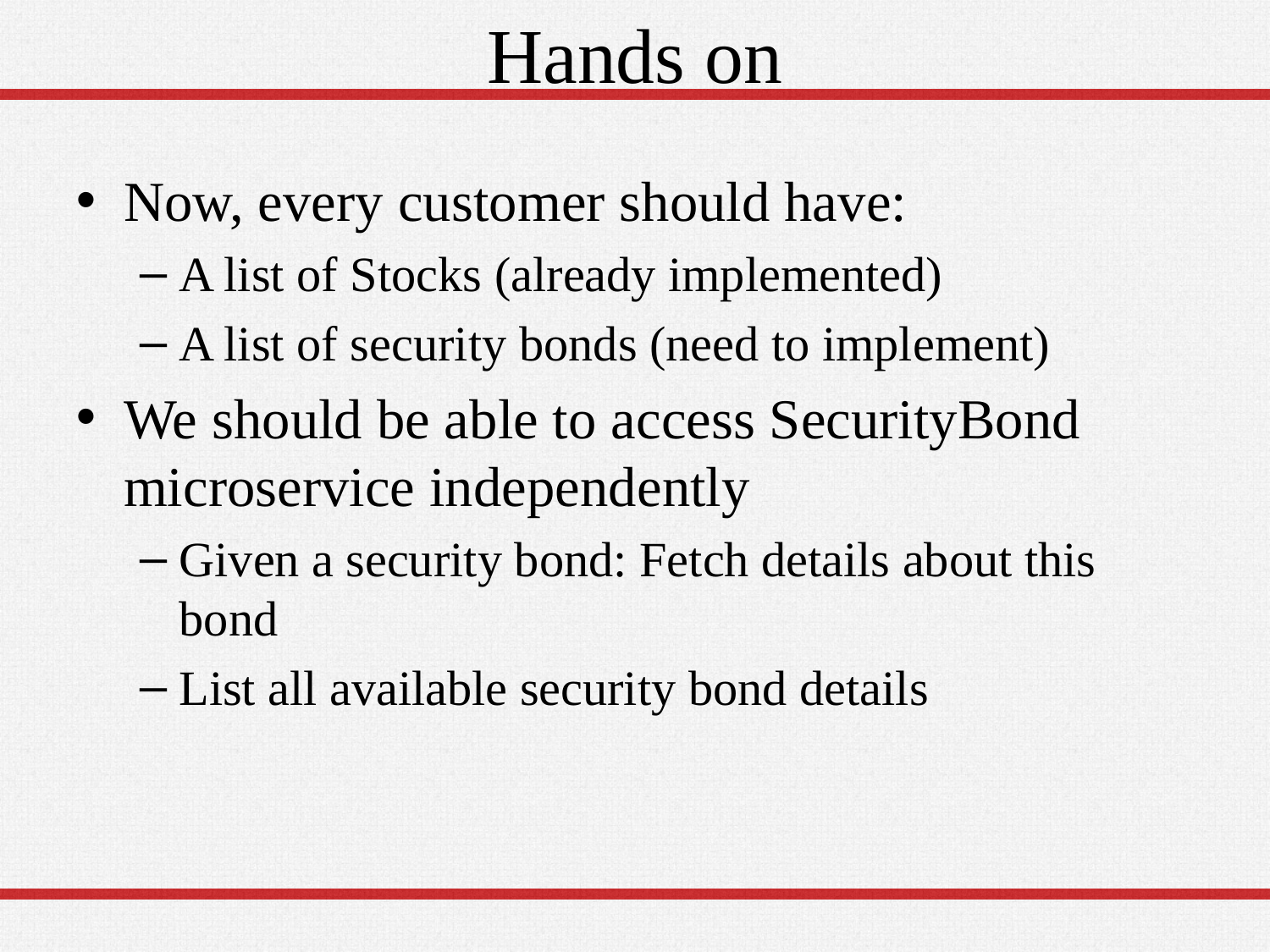

# Hands on
Now, every customer should have:
A list of Stocks (already implemented)
A list of security bonds (need to implement)
We should be able to access SecurityBond microservice independently
Given a security bond: Fetch details about this bond
List all available security bond details

53